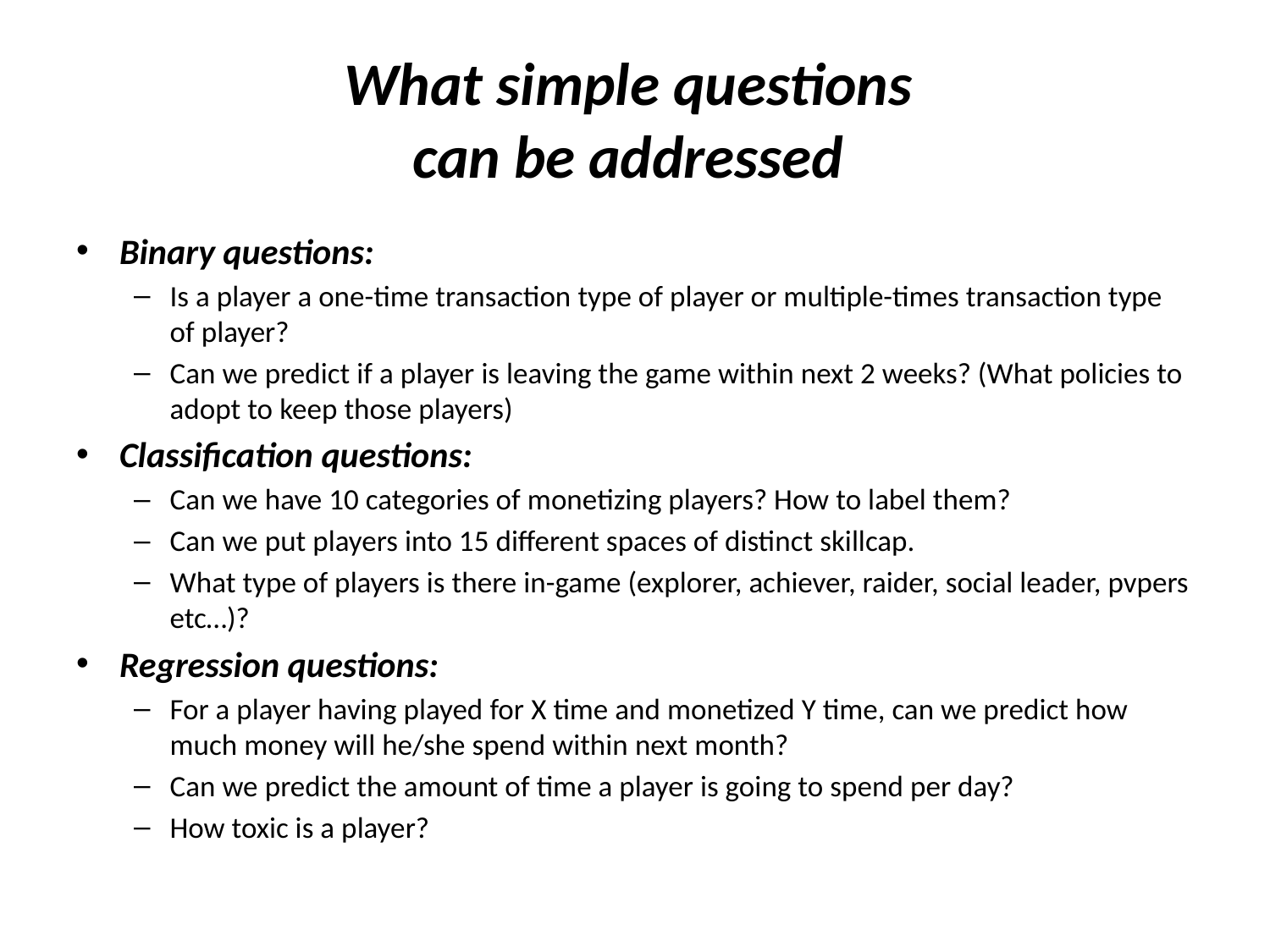

# What simple questions can be addressed
Binary questions:
Is a player a one-time transaction type of player or multiple-times transaction type of player?
Can we predict if a player is leaving the game within next 2 weeks? (What policies to adopt to keep those players)
Classification questions:
Can we have 10 categories of monetizing players? How to label them?
Can we put players into 15 different spaces of distinct skillcap.
What type of players is there in-game (explorer, achiever, raider, social leader, pvpers etc…)?
Regression questions:
For a player having played for X time and monetized Y time, can we predict how much money will he/she spend within next month?
Can we predict the amount of time a player is going to spend per day?
How toxic is a player?